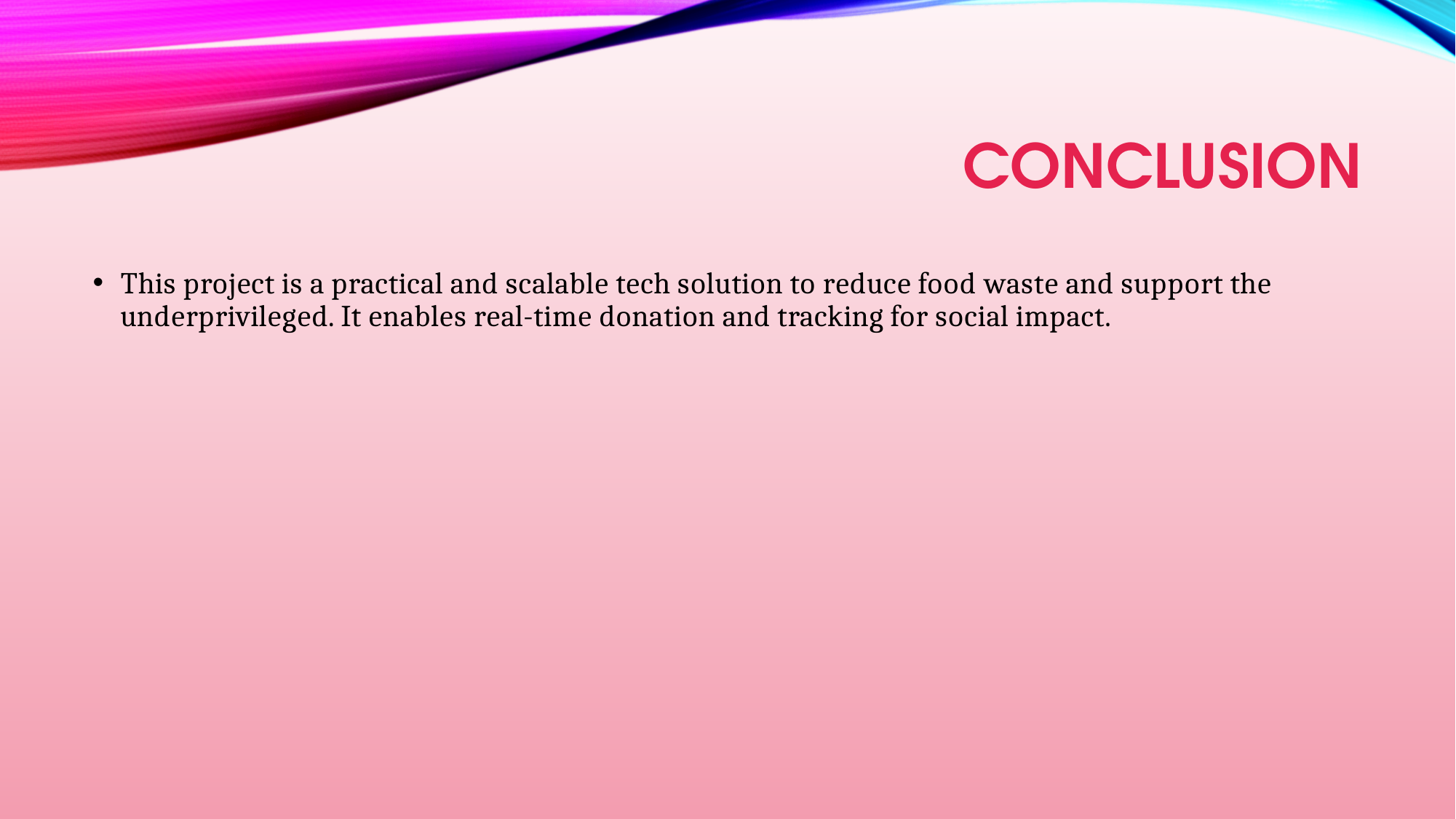

# CONCLUSION
This project is a practical and scalable tech solution to reduce food waste and support the underprivileged. It enables real-time donation and tracking for social impact.